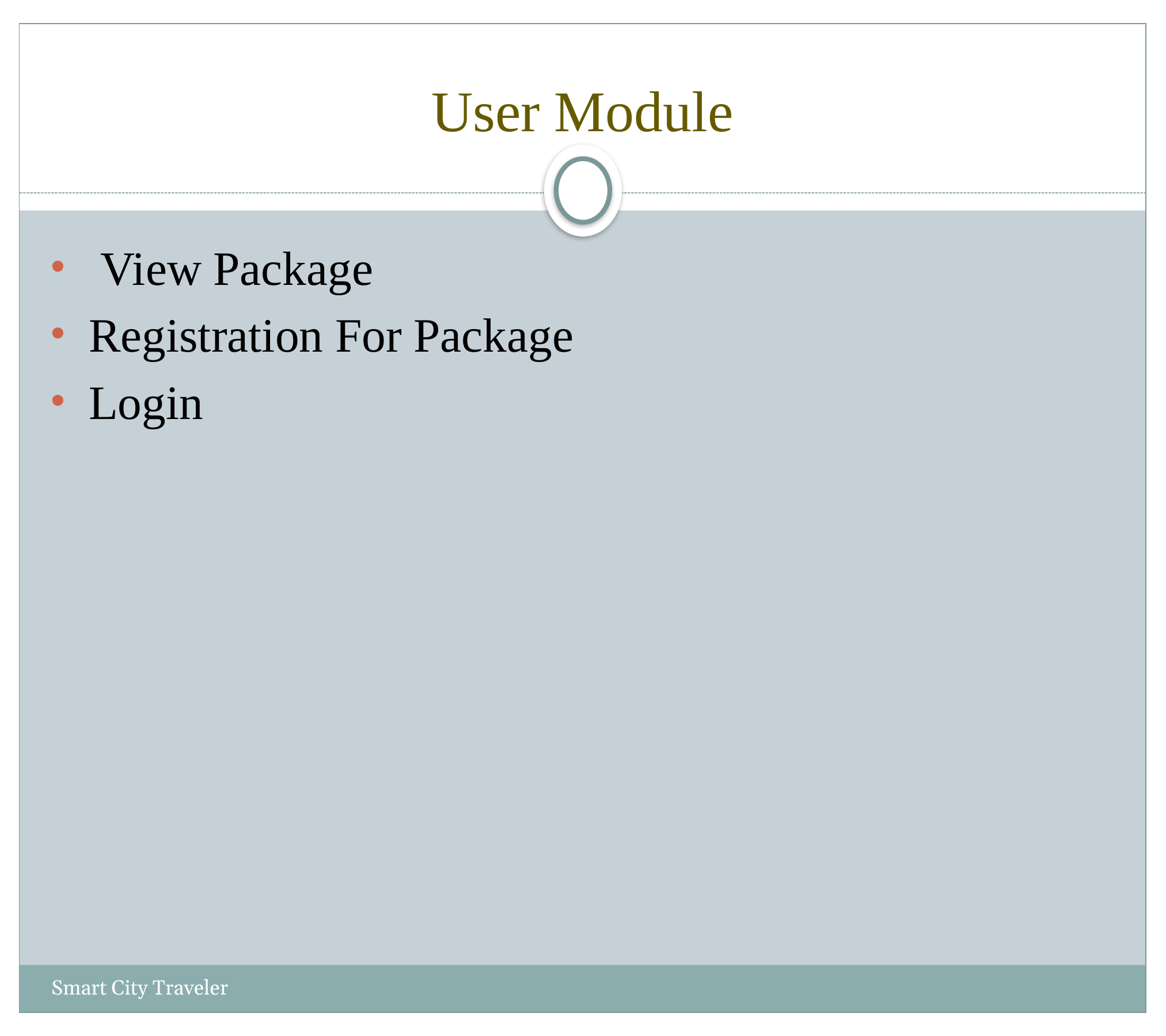

# User Module
 View Package
Registration For Package
Login

Smart City Traveler